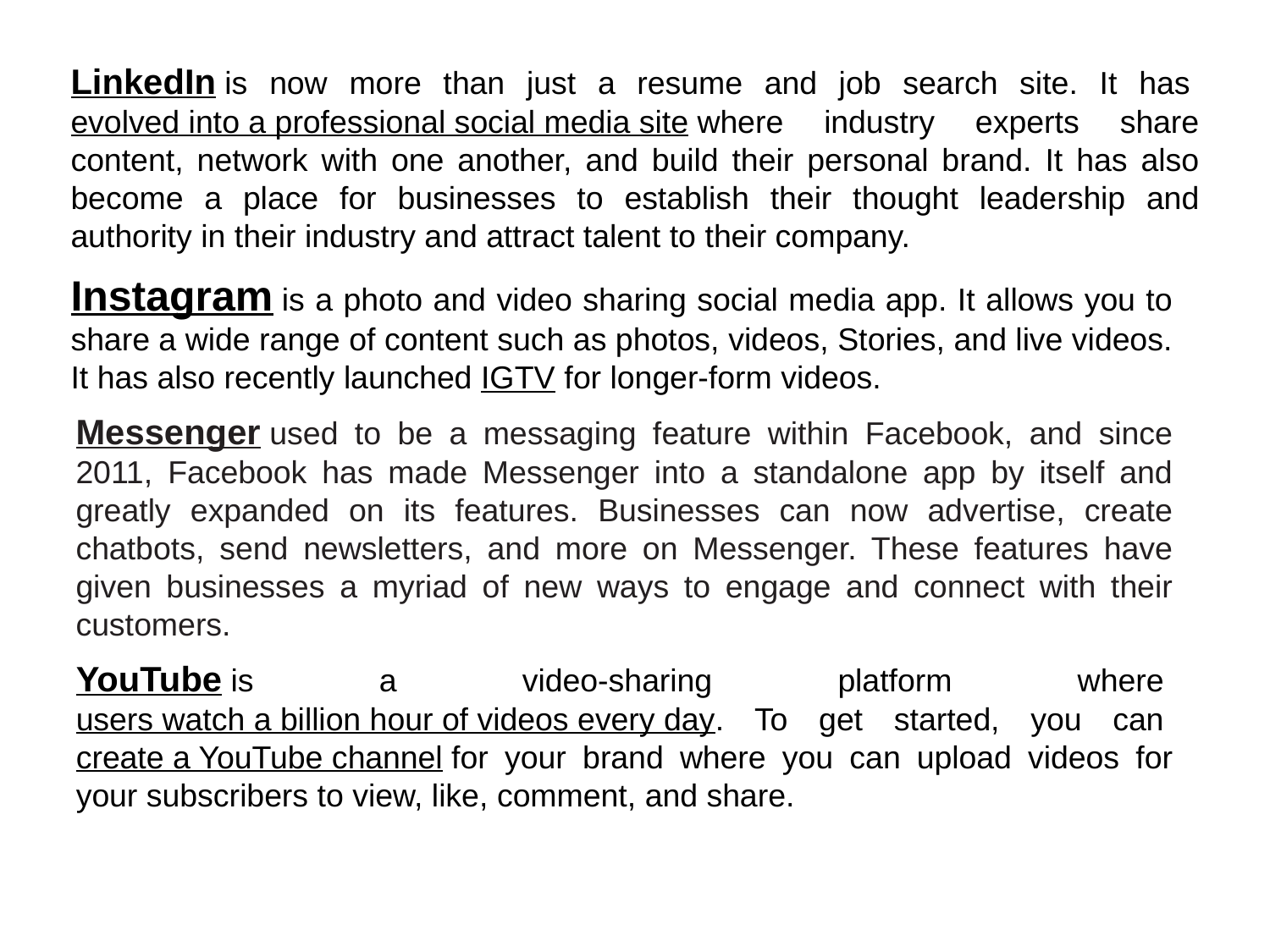

LinkedIn is now more than just a resume and job search site. It has evolved into a professional social media site where industry experts share content, network with one another, and build their personal brand. It has also become a place for businesses to establish their thought leadership and authority in their industry and attract talent to their company.
Instagram is a photo and video sharing social media app. It allows you to share a wide range of content such as photos, videos, Stories, and live videos. It has also recently launched IGTV for longer-form videos.
Messenger used to be a messaging feature within Facebook, and since 2011, Facebook has made Messenger into a standalone app by itself and greatly expanded on its features. Businesses can now advertise, create chatbots, send newsletters, and more on Messenger. These features have given businesses a myriad of new ways to engage and connect with their customers.
YouTube is a video-sharing platform where users watch a billion hour of videos every day. To get started, you can create a YouTube channel for your brand where you can upload videos for your subscribers to view, like, comment, and share.